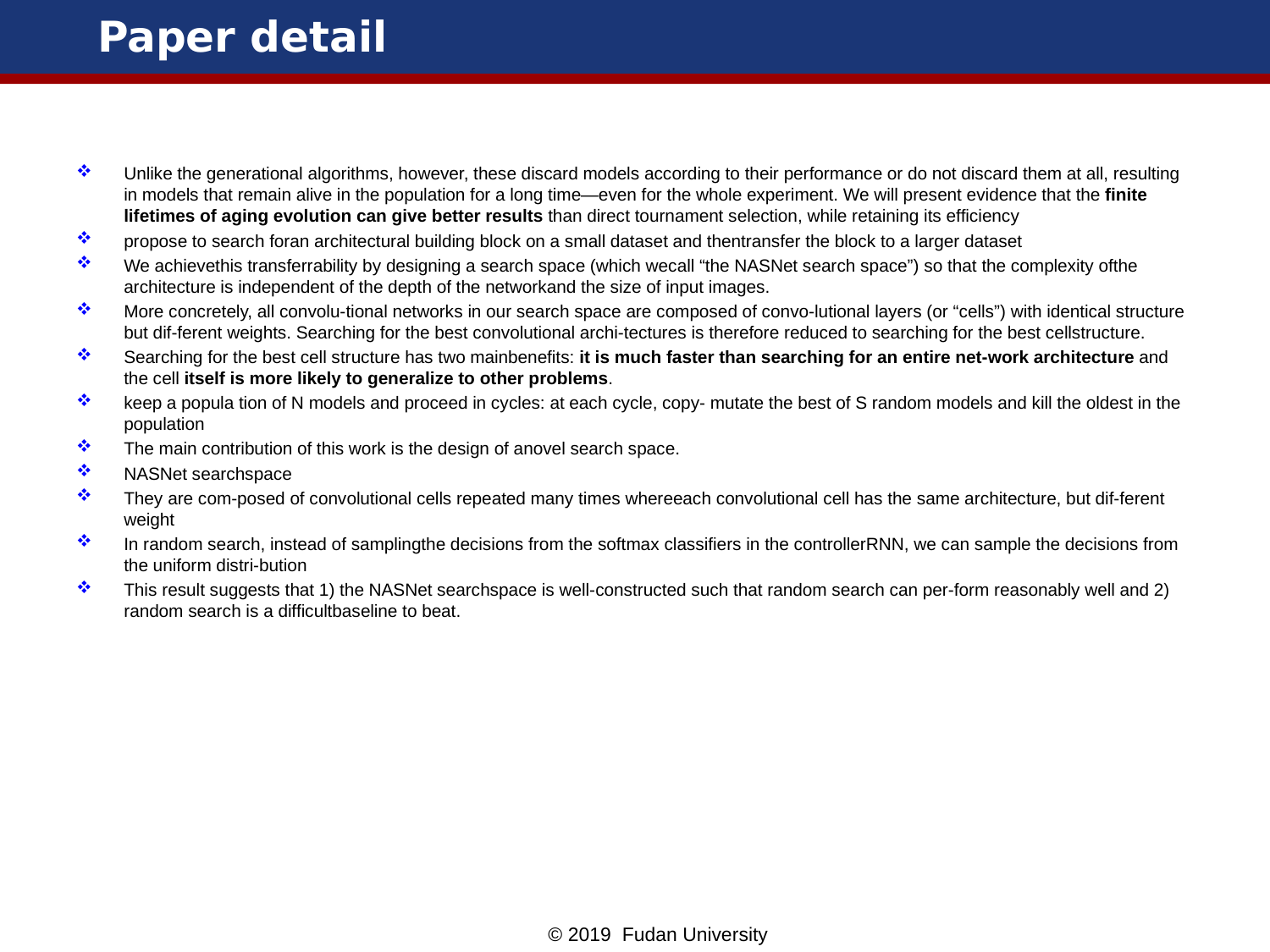

# Paper detail
Unlike the generational algorithms, however, these discard models according to their performance or do not discard them at all, resulting in models that remain alive in the population for a long time—even for the whole experiment. We will present evidence that the finite lifetimes of aging evolution can give better results than direct tournament selection, while retaining its efficiency
propose to search foran architectural building block on a small dataset and thentransfer the block to a larger dataset
We achievethis transferrability by designing a search space (which wecall “the NASNet search space”) so that the complexity ofthe architecture is independent of the depth of the networkand the size of input images.
More concretely, all convolu-tional networks in our search space are composed of convo-lutional layers (or “cells”) with identical structure but dif-ferent weights. Searching for the best convolutional archi-tectures is therefore reduced to searching for the best cellstructure.
Searching for the best cell structure has two mainbenefits: it is much faster than searching for an entire net-work architecture and the cell itself is more likely to generalize to other problems.
keep a popula tion of N models and proceed in cycles: at each cycle, copy- mutate the best of S random models and kill the oldest in the population
The main contribution of this work is the design of anovel search space.
NASNet searchspace
They are com-posed of convolutional cells repeated many times whereeach convolutional cell has the same architecture, but dif-ferent weight
In random search, instead of samplingthe decisions from the softmax classifiers in the controllerRNN, we can sample the decisions from the uniform distri-bution
This result suggests that 1) the NASNet searchspace is well-constructed such that random search can per-form reasonably well and 2) random search is a difficultbaseline to beat.